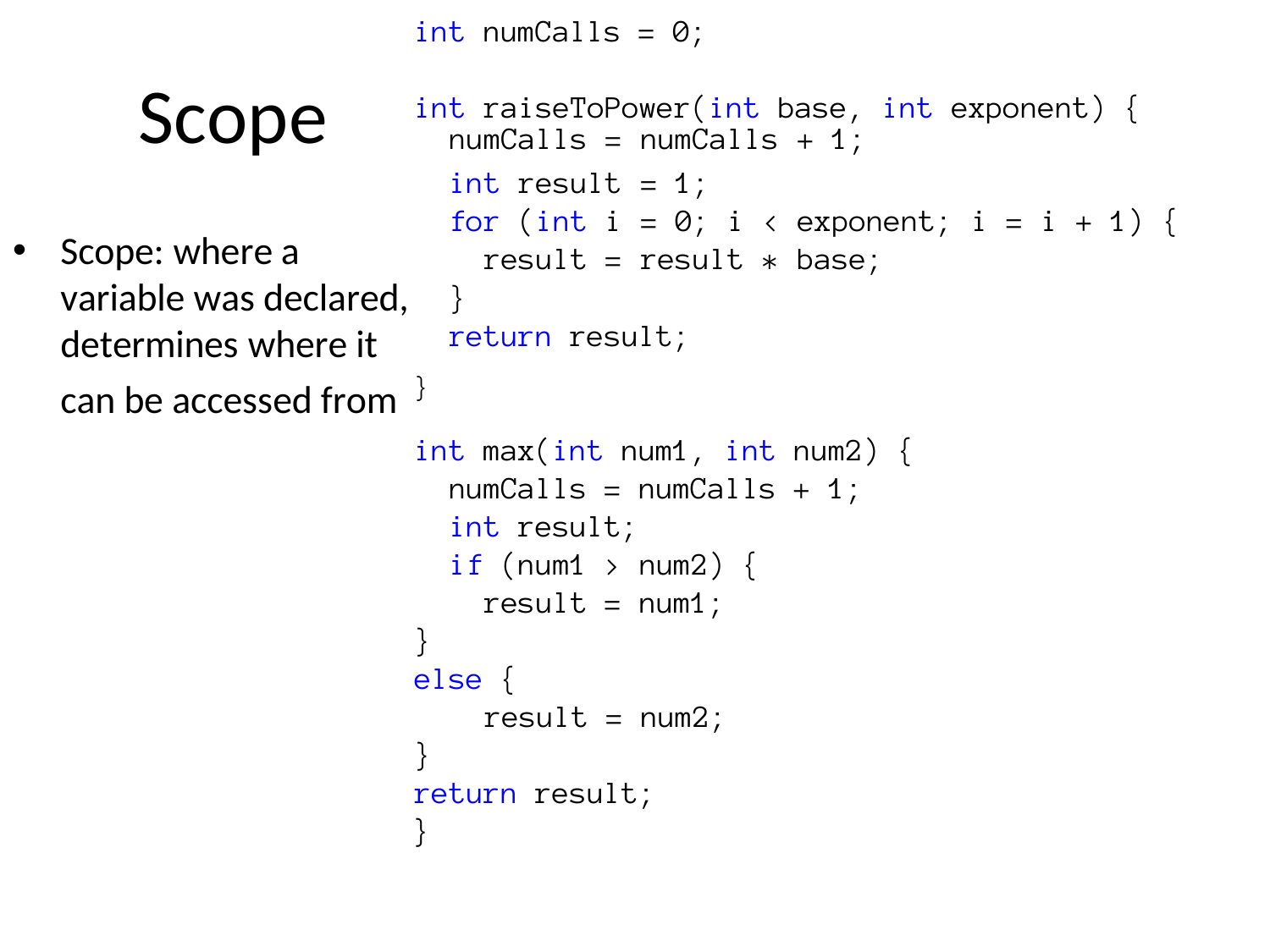

int numCalls = 0;
# Scope
int raiseToPower(int base, int exponent) {
| numCalls = | numCalls | + 1; |  |  |  |  |  |  |
| --- | --- | --- | --- | --- | --- | --- | --- | --- |
| int result | = 1; |  |  |  |  |  |  |  |
| for (int i | = 0; i < | exponent; | i | = | i | + | 1) | { |
| result = | result \* | base; |  |  |  |  |  |  |
Scope: where a  variable was declared, determines where it can be accessed from  }
}
return result;
int max(int num1, int num2) { numCalls = numCalls + 1; int result;
if (num1 > num2) { result = num1;
}
else {
result = num2;
}
return result;
}